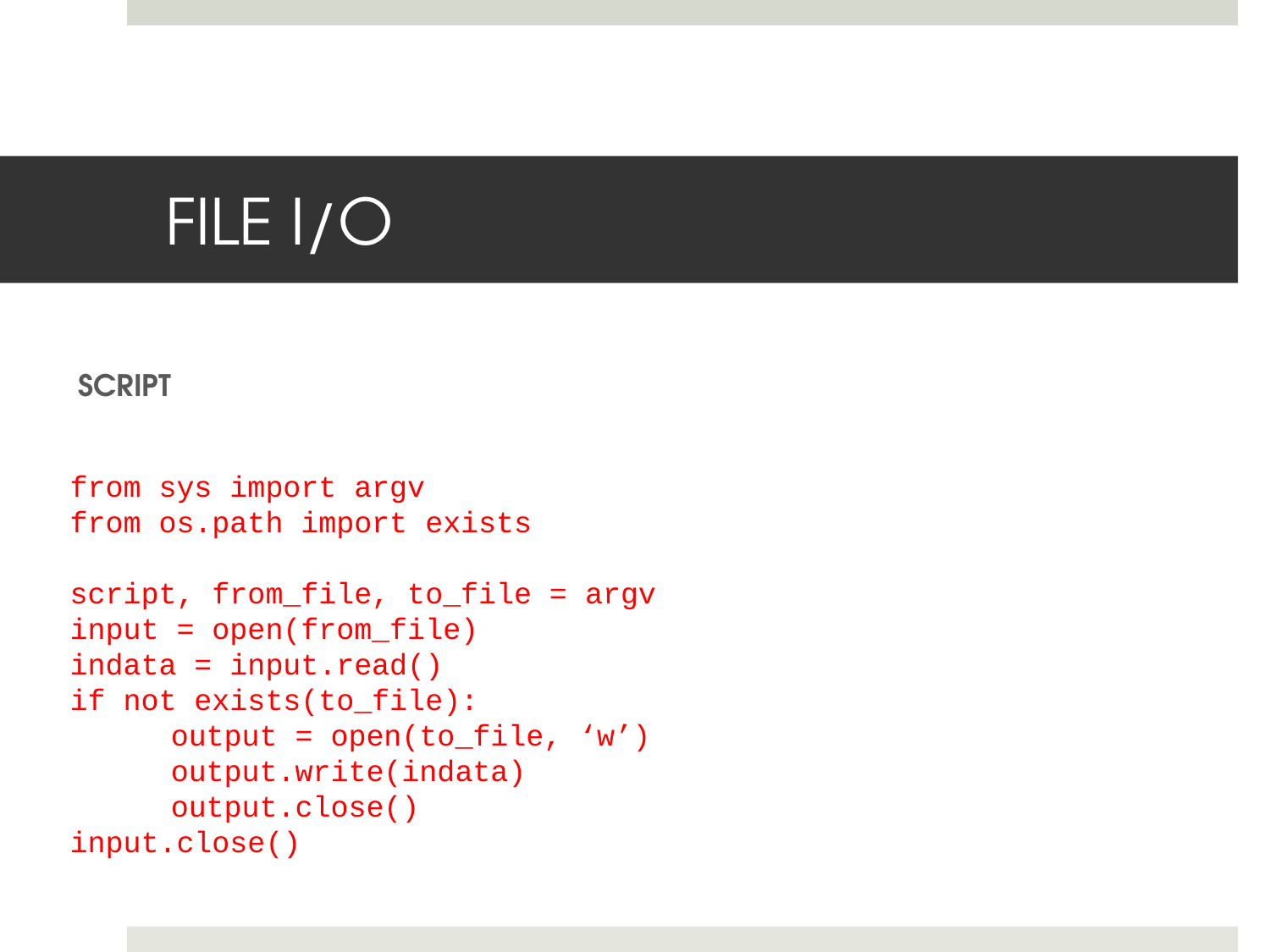

# FILE I/O
 SCRIPT

from sys import argv
from os.path import exists

script, from_file, to_file = argv
input = open(from_file)
indata = input.read()
if not exists(to_file):
output = open(to_file, ‘w’)
output.write(indata)
output.close()
input.close()